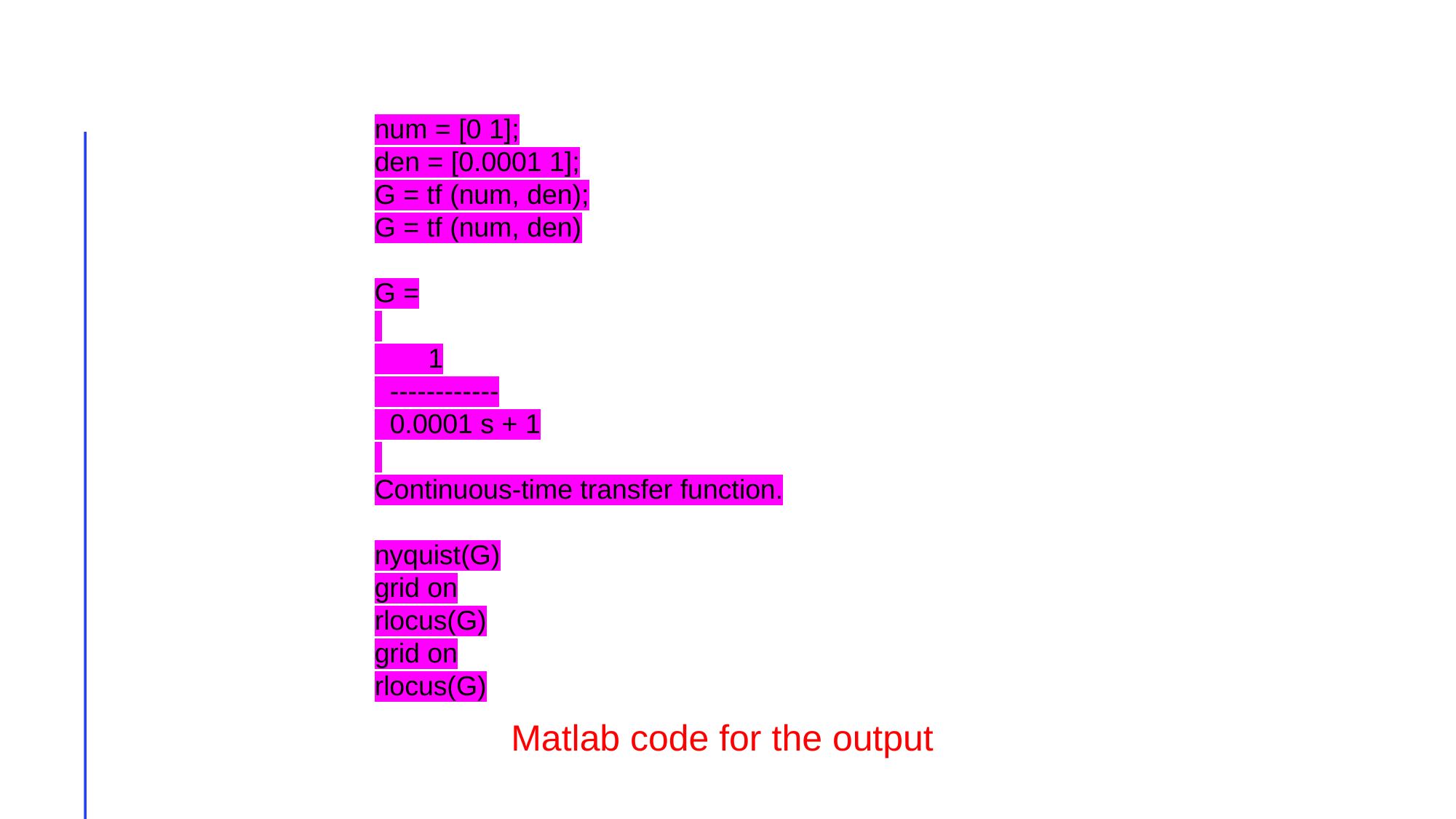

#
num = [0 1];
den = [0.0001 1];
G = tf (num, den);
G = tf (num, den)

G =

       1
  ------------
  0.0001 s + 1

Continuous-time transfer function.

nyquist(G)
grid on
rlocus(G)
grid on
rlocus(G)
Matlab code for the output